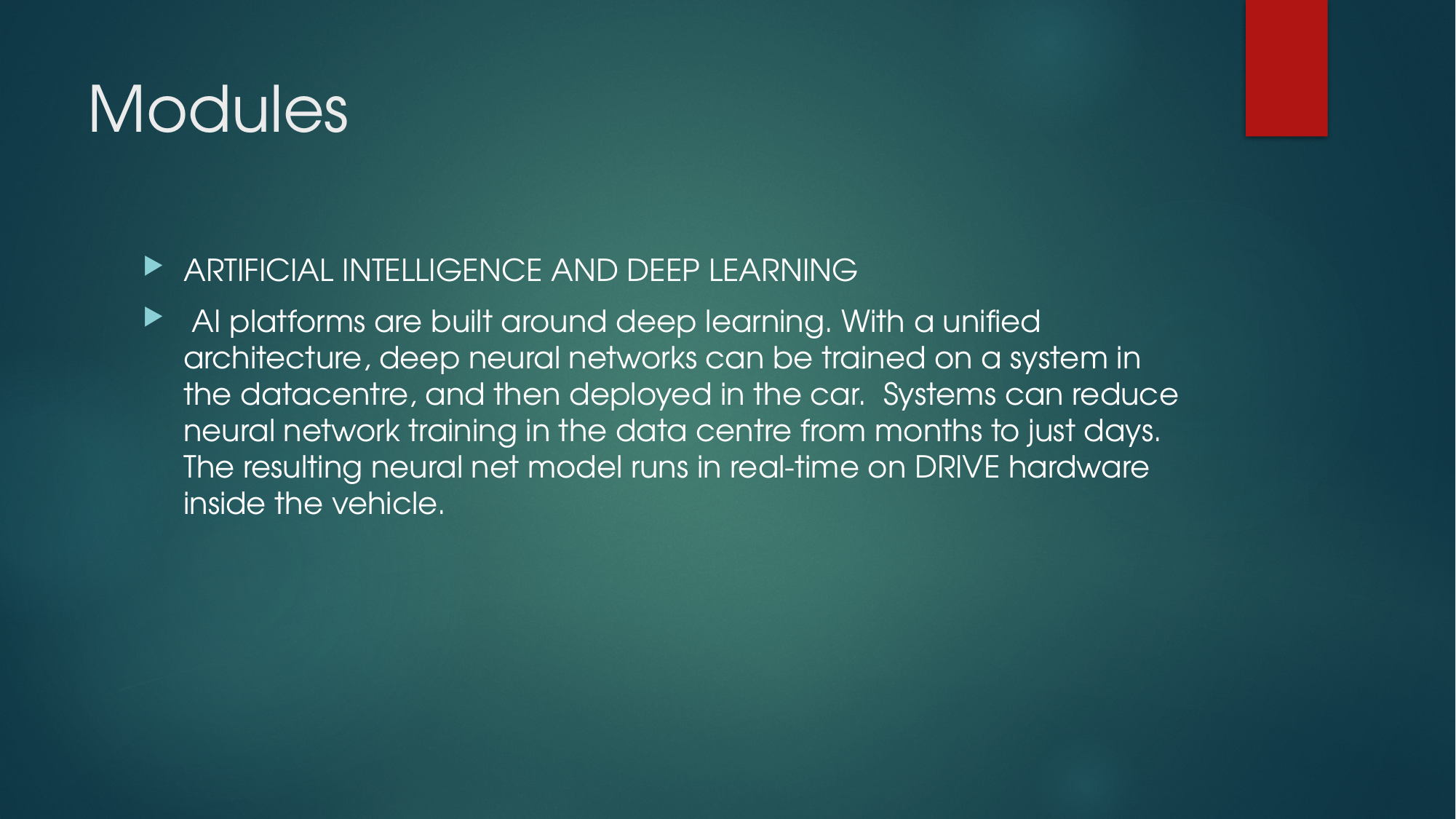

# Modules
ARTIFICIAL INTELLIGENCE AND DEEP LEARNING
 AI platforms are built around deep learning. With a unified architecture, deep neural networks can be trained on a system in the datacentre, and then deployed in the car.  Systems can reduce neural network training in the data centre from months to just days. The resulting neural net model runs in real-time on DRIVE hardware inside the vehicle.